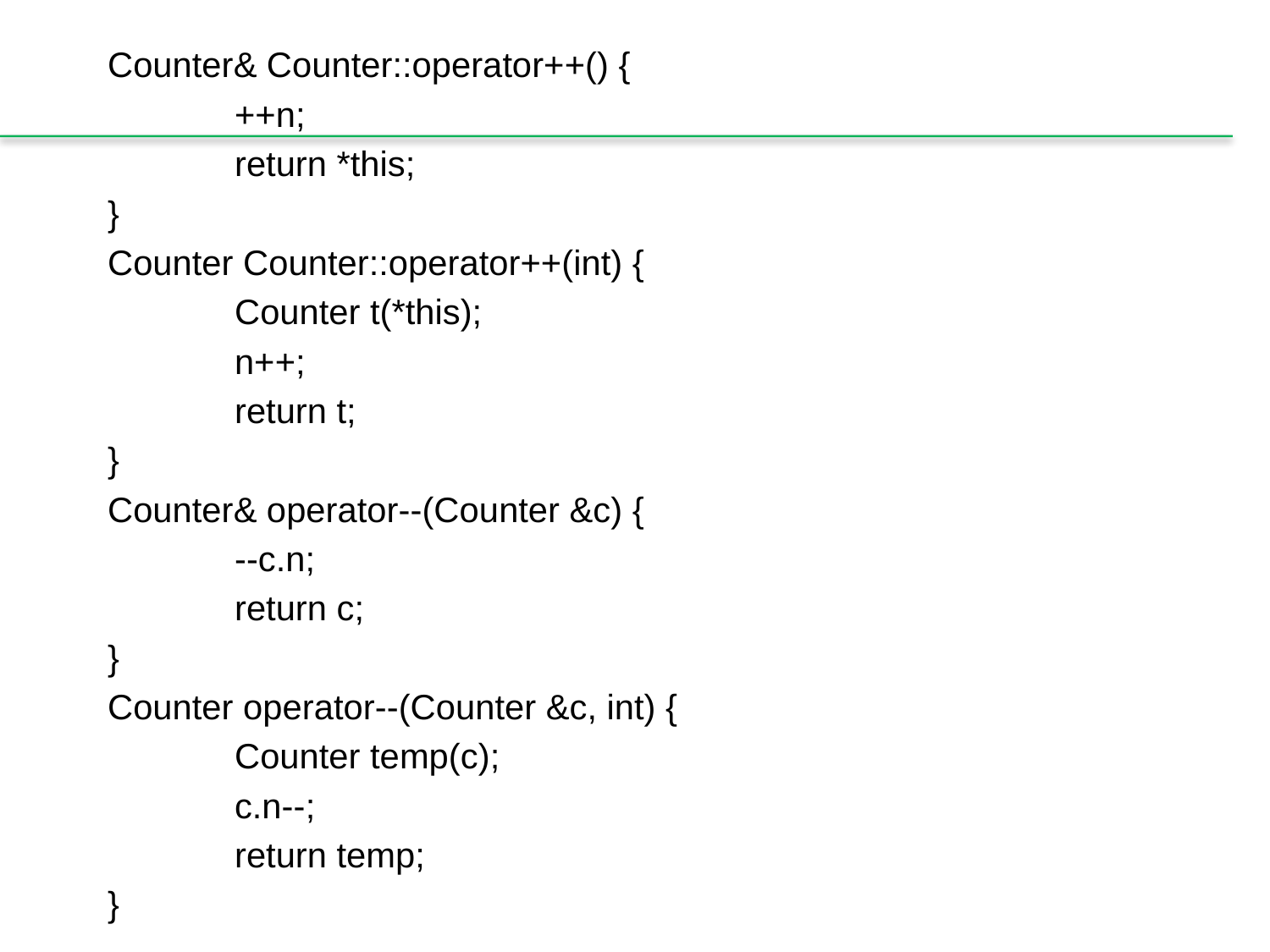

Counter& Counter::operator++() {
	++n;
	return *this;
}
Counter Counter::operator++(int) {
	Counter t(*this);
	n++;
	return t;
}
Counter& operator--(Counter &c) {
	--c.n;
	return c;
}
Counter operator--(Counter &c, int) {
	Counter temp(c);
	c.n--;
	return temp;
}